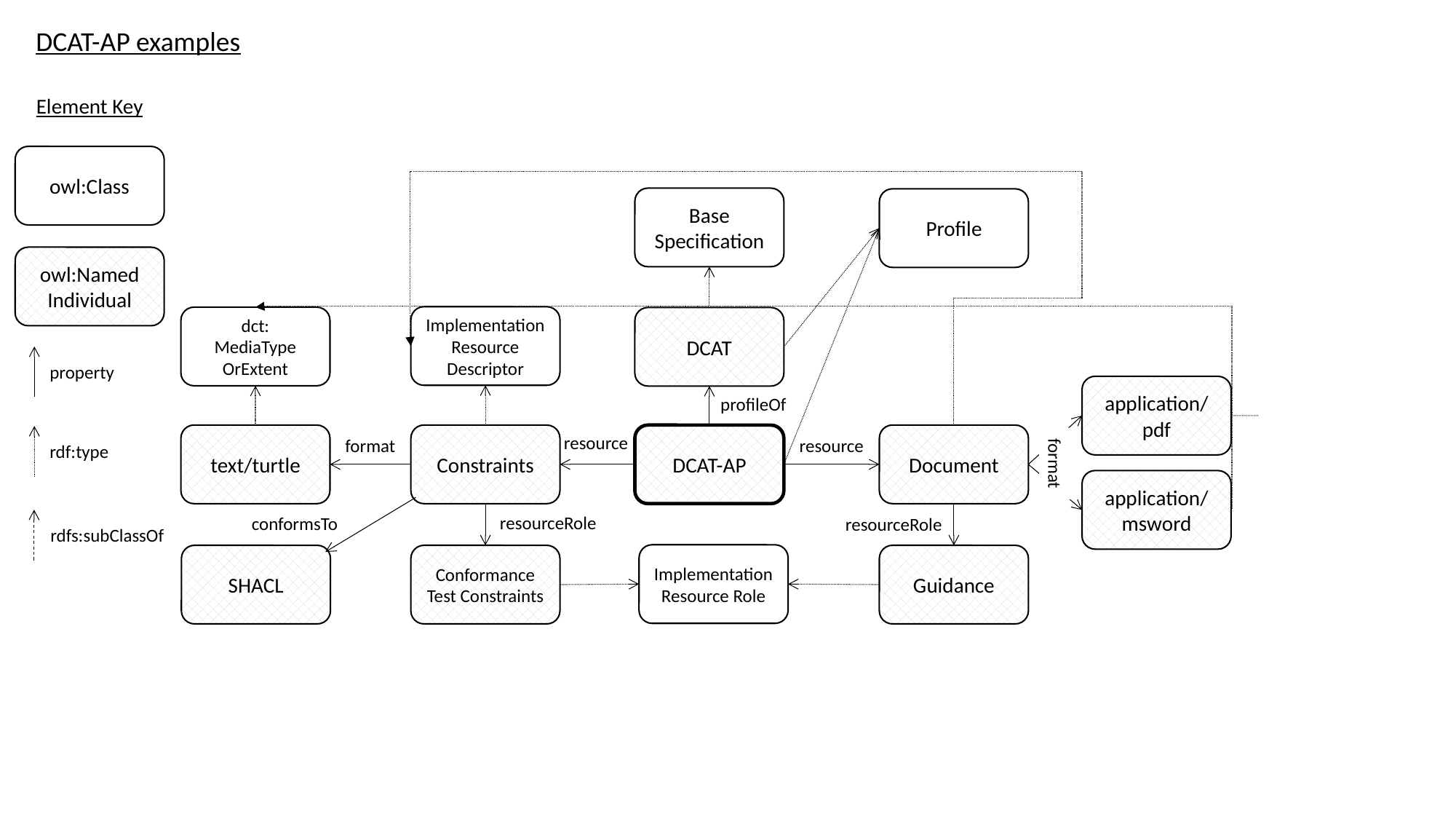

DCAT-AP examples
Element Key
owl:Class
Base Specification
Profile
owl:Named
Individual
Implementation Resource Descriptor
dct:
MediaType
OrExtent
DCAT
property
application/
pdf
profileOf
text/turtle
Constraints
DCAT-AP
Document
resource
resource
format
rdf:type
format
application/msword
resourceRole
conformsTo
resourceRole
rdfs:subClassOf
Implementation Resource Role
SHACL
Conformance Test Constraints
Guidance